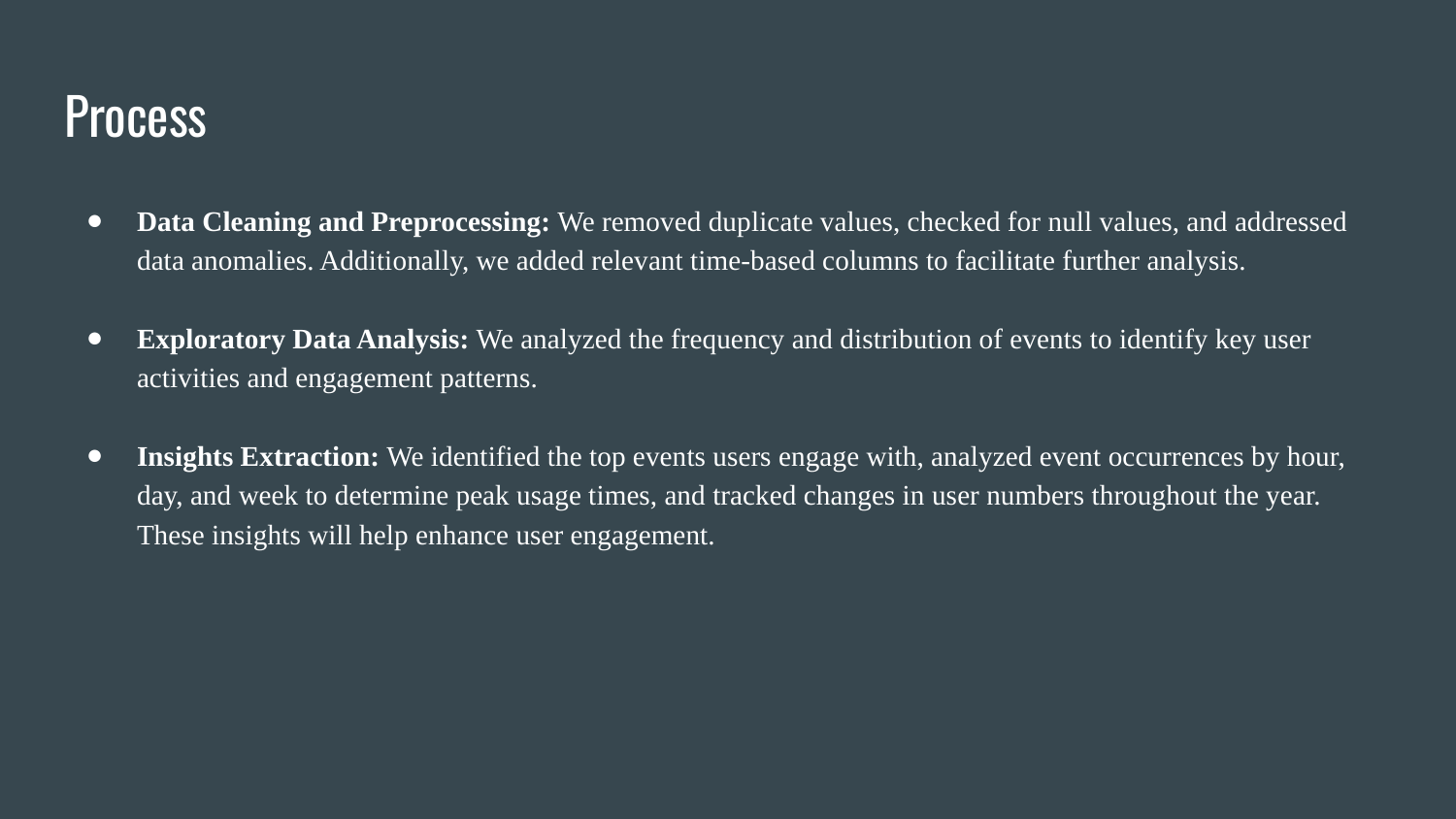

# Process
Data Cleaning and Preprocessing: We removed duplicate values, checked for null values, and addressed data anomalies. Additionally, we added relevant time-based columns to facilitate further analysis.

Exploratory Data Analysis: We analyzed the frequency and distribution of events to identify key user activities and engagement patterns.

Insights Extraction: We identified the top events users engage with, analyzed event occurrences by hour, day, and week to determine peak usage times, and tracked changes in user numbers throughout the year. These insights will help enhance user engagement.